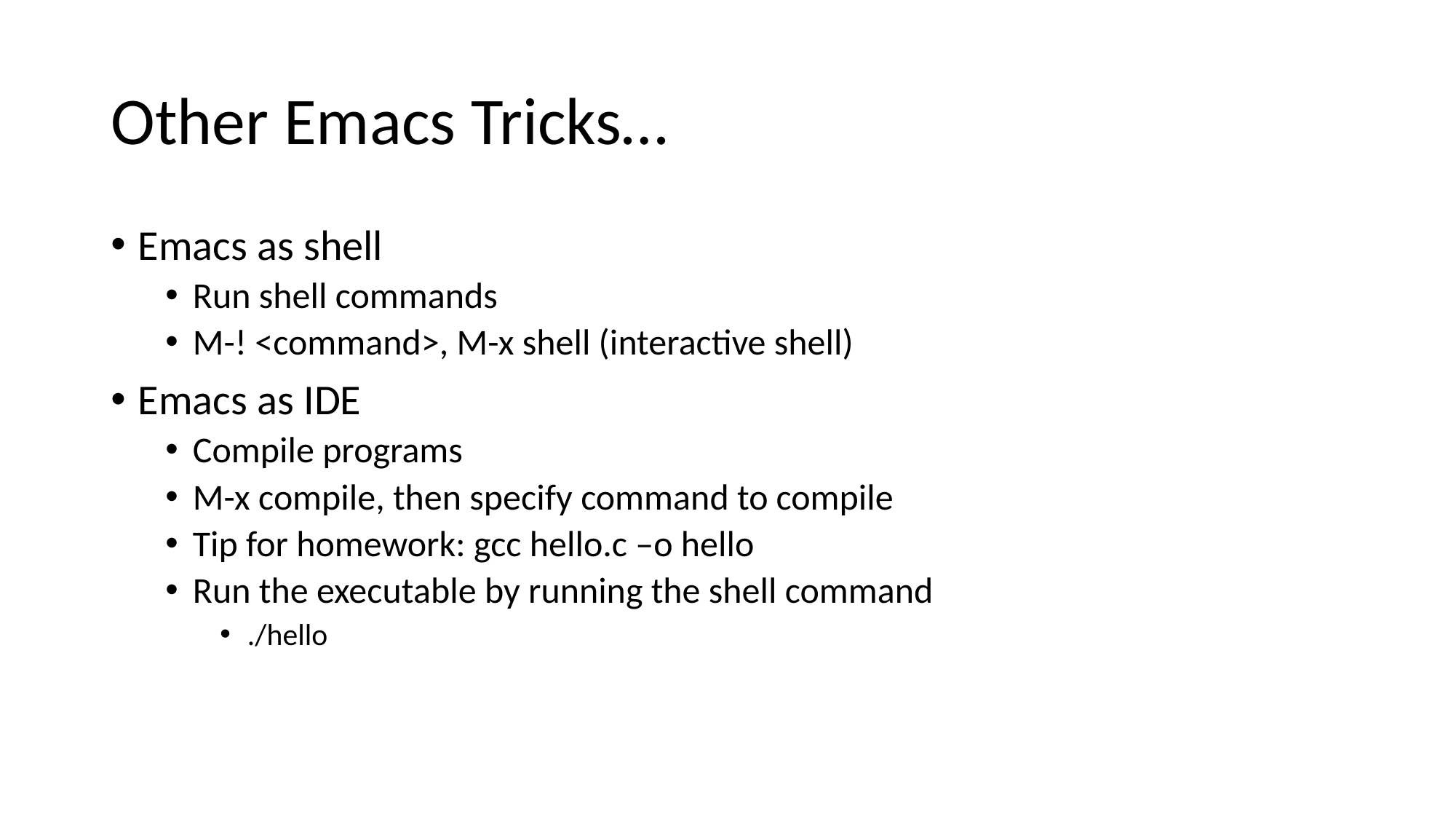

# Other Emacs Tricks…
Emacs as shell
Run shell commands
M-! <command>, M-x shell (interactive shell)
Emacs as IDE
Compile programs
M-x compile, then specify command to compile
Tip for homework: gcc hello.c –o hello
Run the executable by running the shell command
./hello